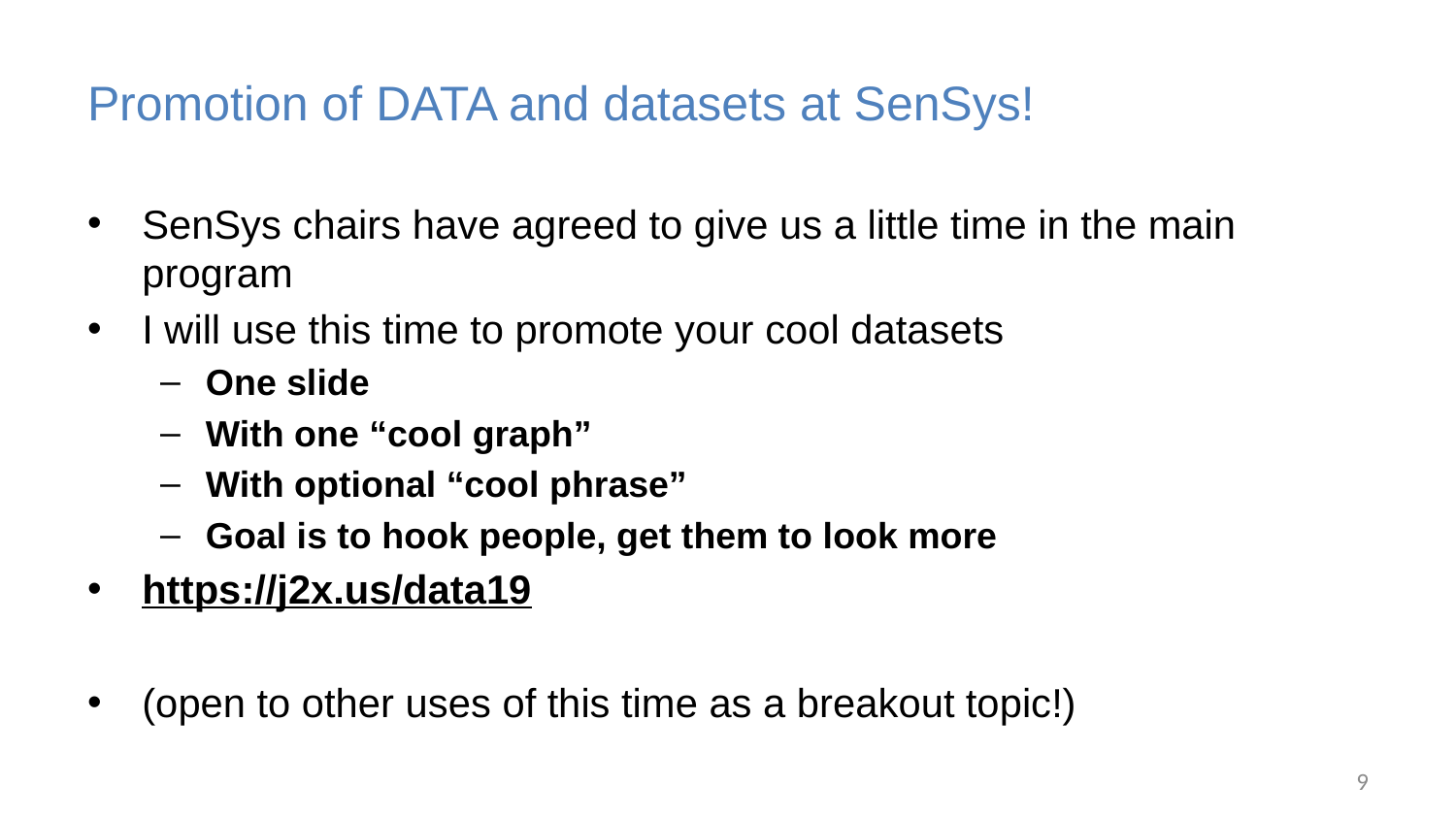

# Promotion of DATA and datasets at SenSys!
SenSys chairs have agreed to give us a little time in the main program
I will use this time to promote your cool datasets
One slide
With one “cool graph”
With optional “cool phrase”
Goal is to hook people, get them to look more
https://j2x.us/data19

(open to other uses of this time as a breakout topic!)
9